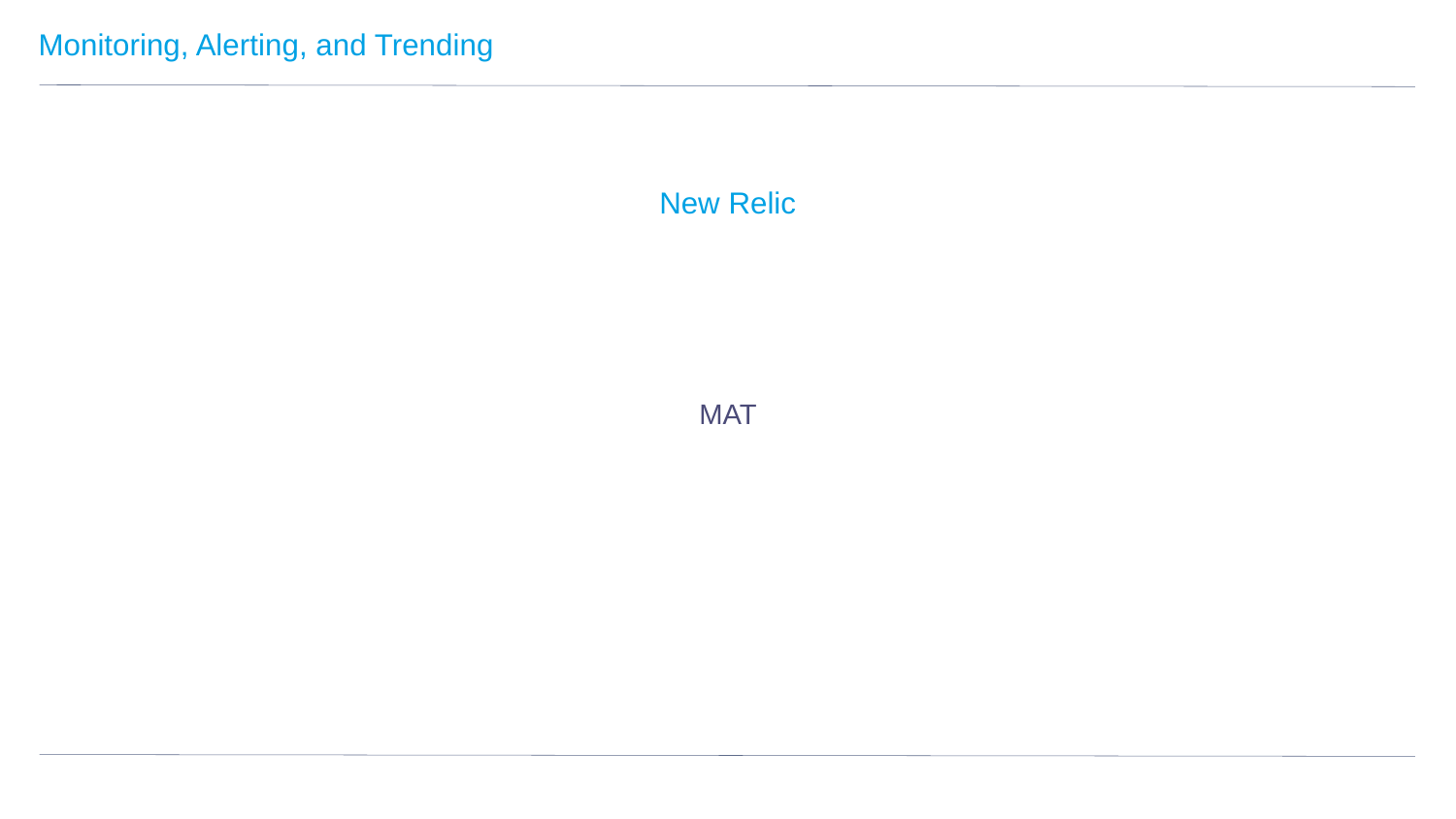

# Monitoring, Alerting, and Trending
New Relic
MAT